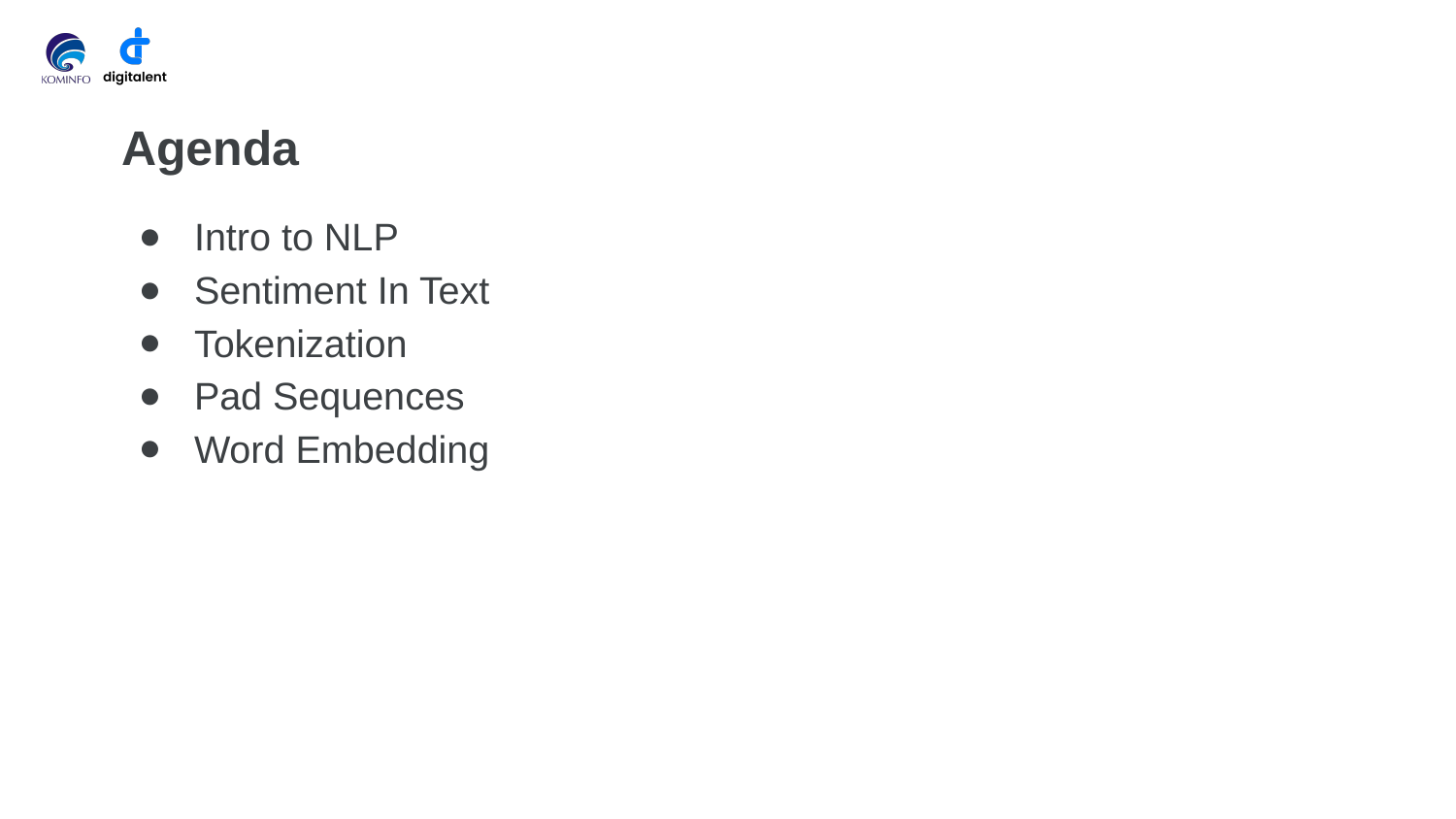

# Agenda
Intro to NLP
Sentiment In Text
Tokenization
Pad Sequences
Word Embedding